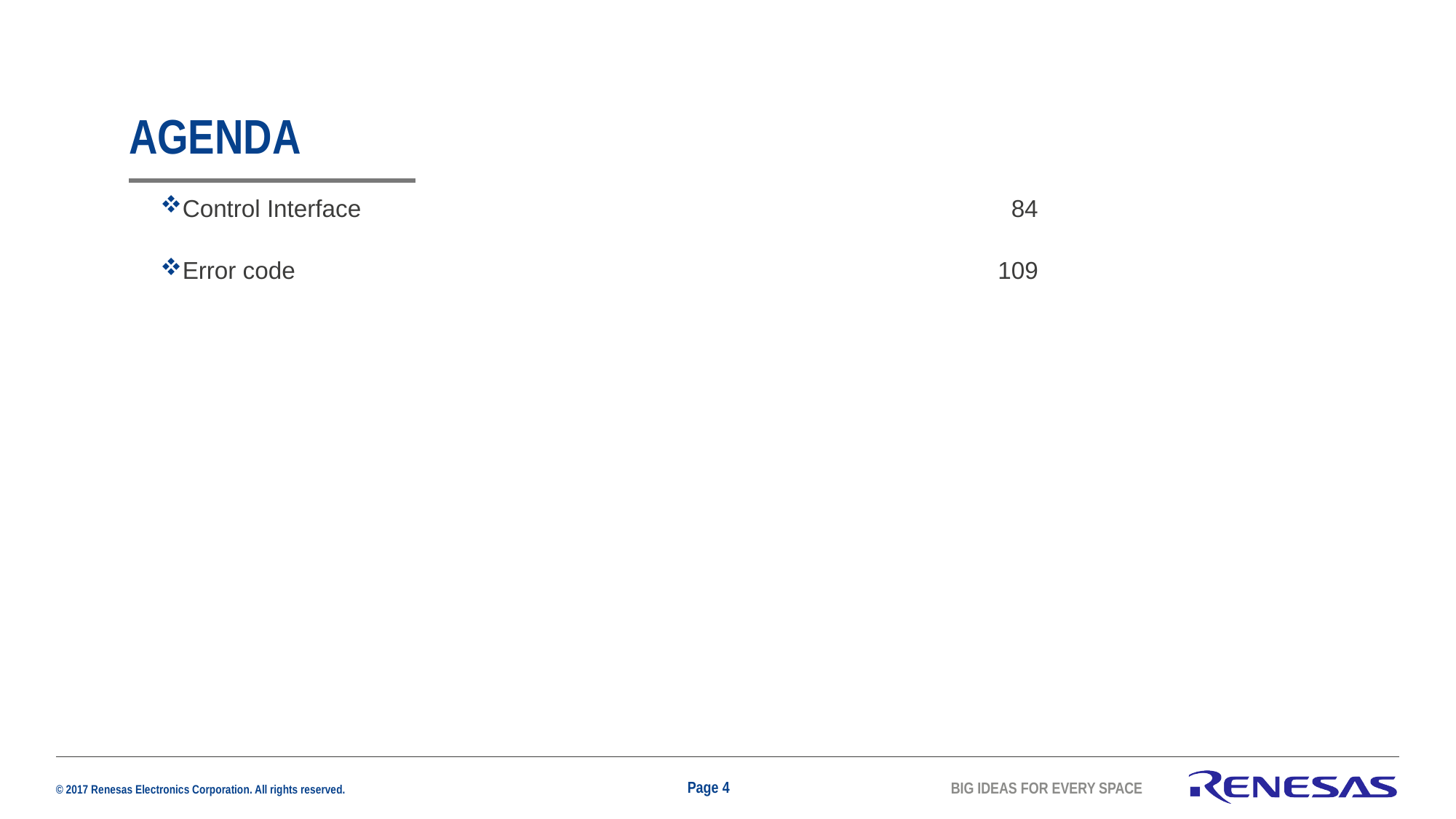

# Agenda
Control Interface	84
Error code	109
Page 4